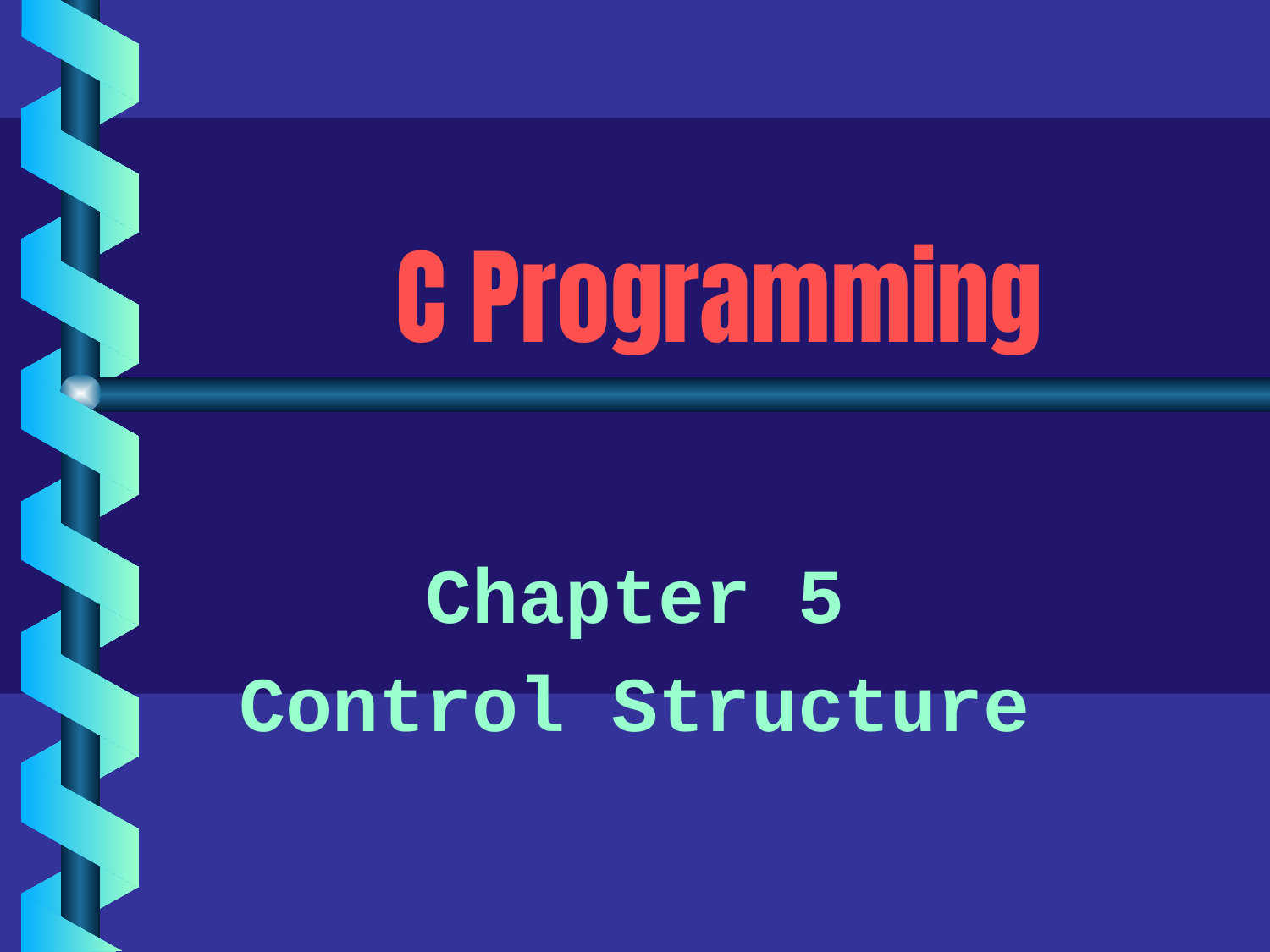

# C Programming
Chapter 5
Control Structure